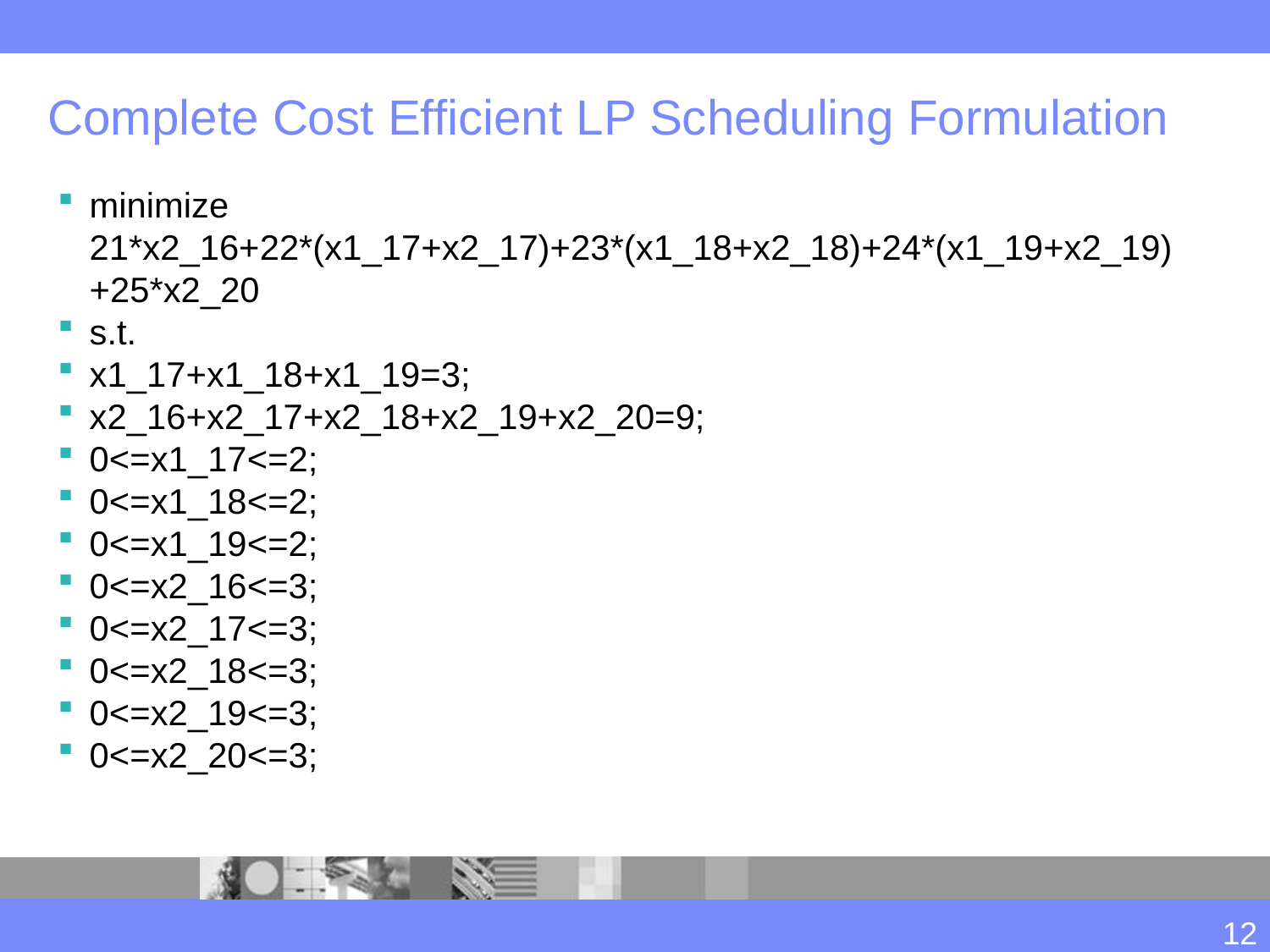

# Complete Cost Efficient LP Scheduling Formulation
minimize 21*x2_16+22*(x1_17+x2_17)+23*(x1_18+x2_18)+24*(x1_19+x2_19)+25*x2_20
s.t.
x1_17+x1_18+x1_19=3;
x2_16+x2_17+x2_18+x2_19+x2_20=9;
0<=x1_17<=2;
0<=x1_18<=2;
0<=x1_19<=2;
0<=x2_16<=3;
0<=x2_17<=3;
0<=x2_18<=3;
0<=x2_19<=3;
0<=x2_20<=3;

12